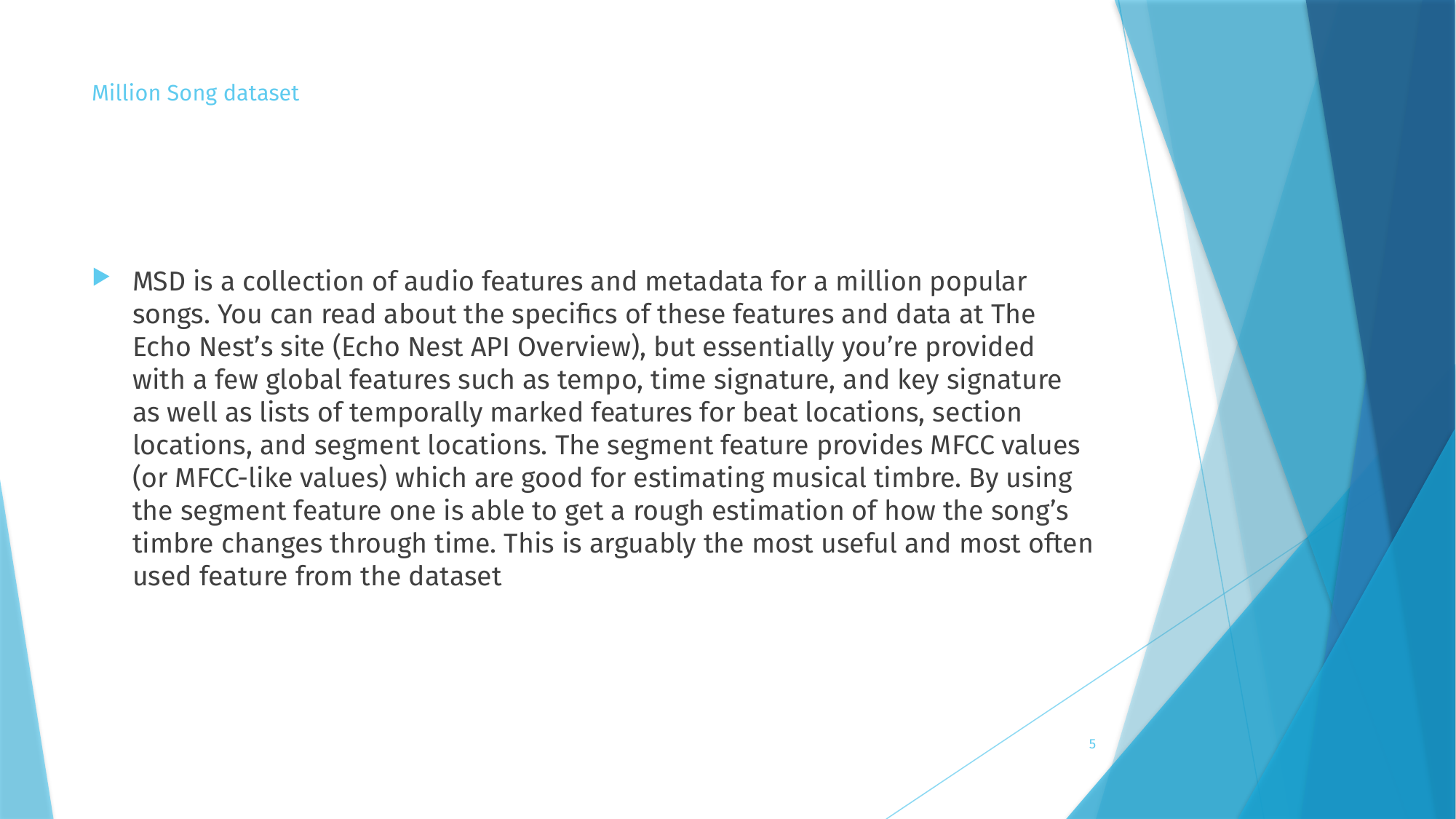

# Million Song dataset
MSD is a collection of audio features and metadata for a million popular songs. You can read about the specifics of these features and data at The Echo Nest’s site (Echo Nest API Overview), but essentially you’re provided with a few global features such as tempo, time signature, and key signature as well as lists of temporally marked features for beat locations, section locations, and segment locations. The segment feature provides MFCC values (or MFCC-like values) which are good for estimating musical timbre. By using the segment feature one is able to get a rough estimation of how the song’s timbre changes through time. This is arguably the most useful and most often used feature from the dataset
5